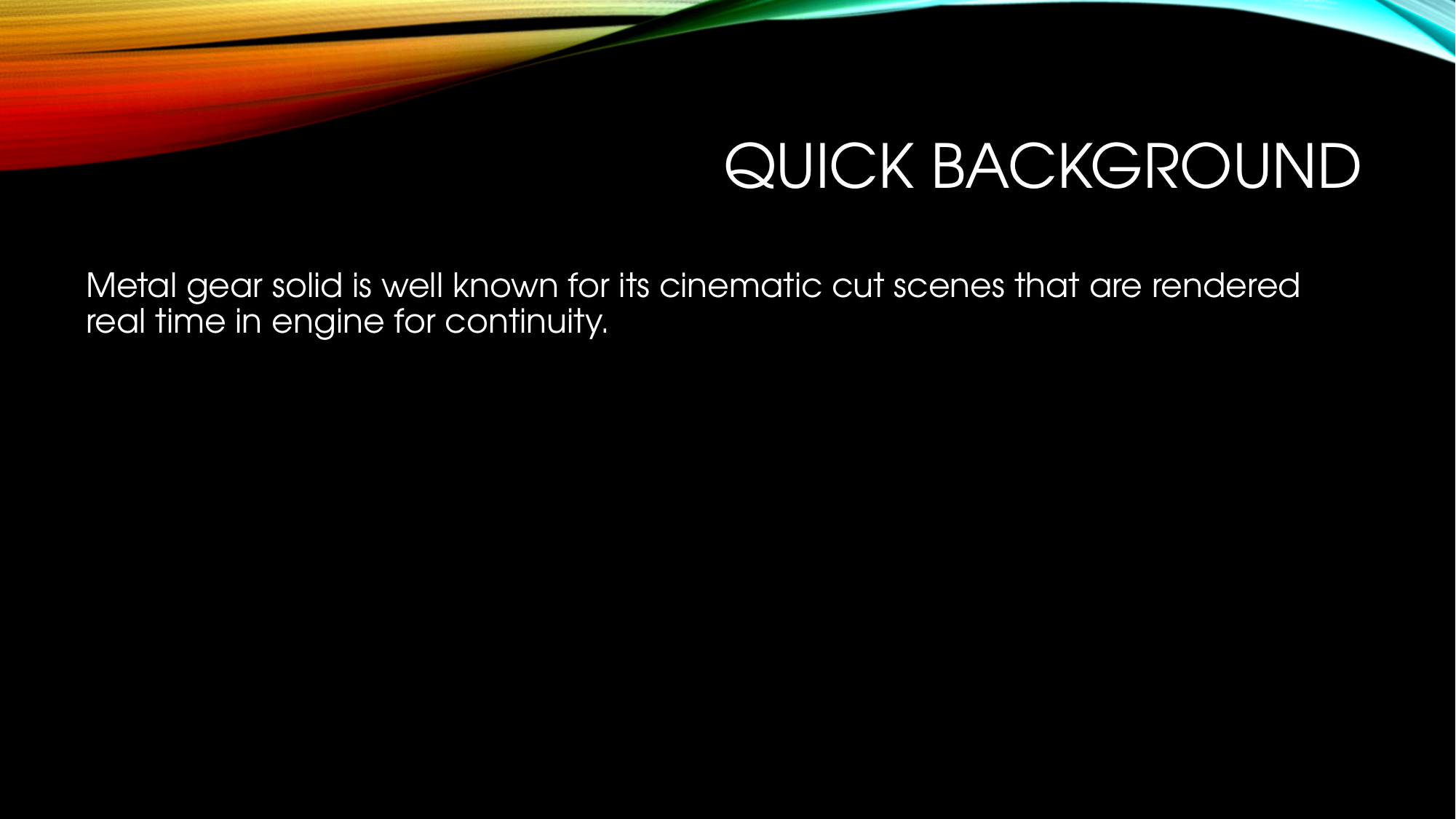

# Quick background
Metal gear solid is well known for its cinematic cut scenes that are rendered real time in engine for continuity.